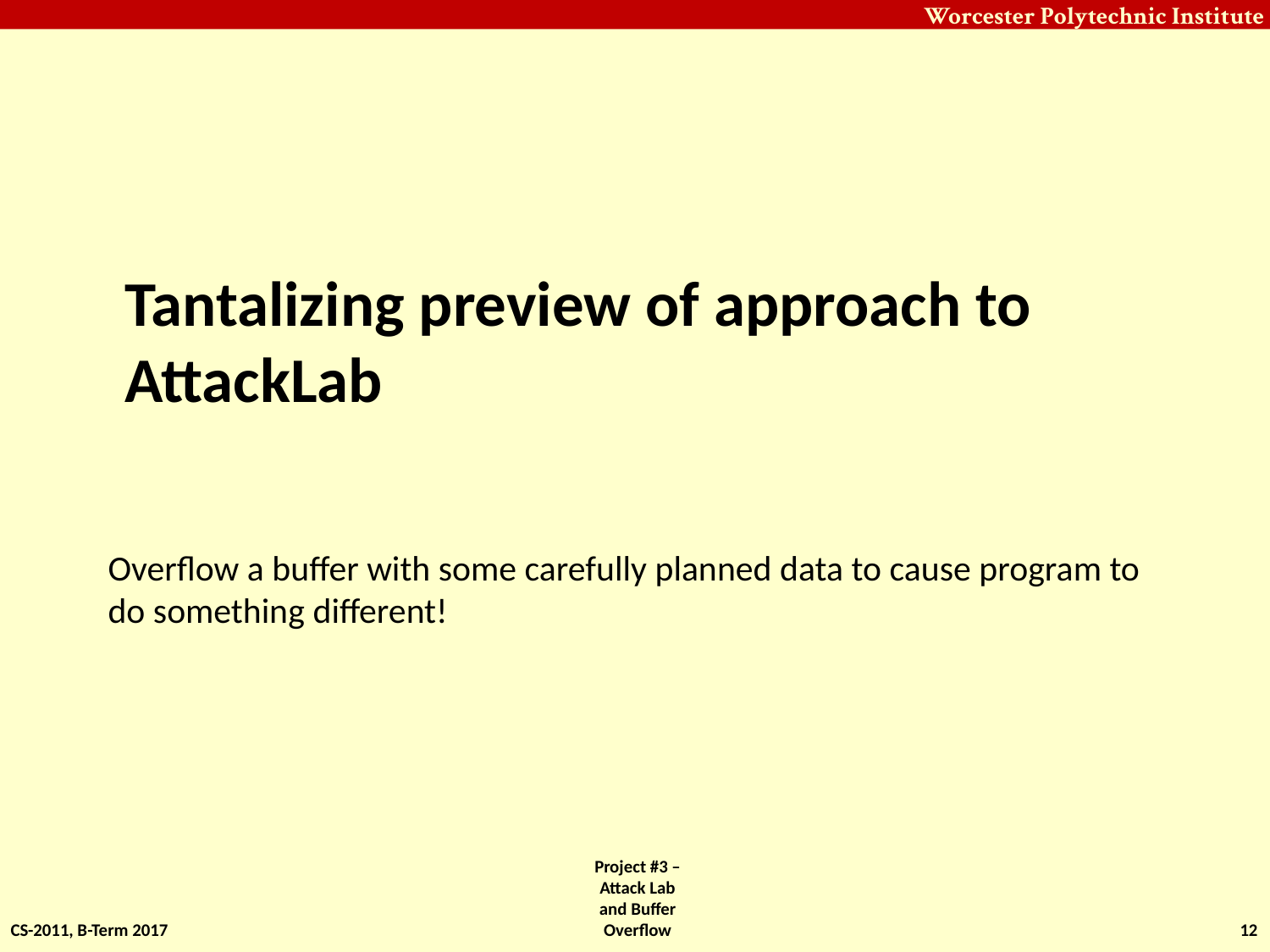

# Tantalizing preview of approach to AttackLab
Overflow a buffer with some carefully planned data to cause program to do something different!

CS-2011, B-Term 2017
Project #3 – Attack Lab and Buffer Overflow
12